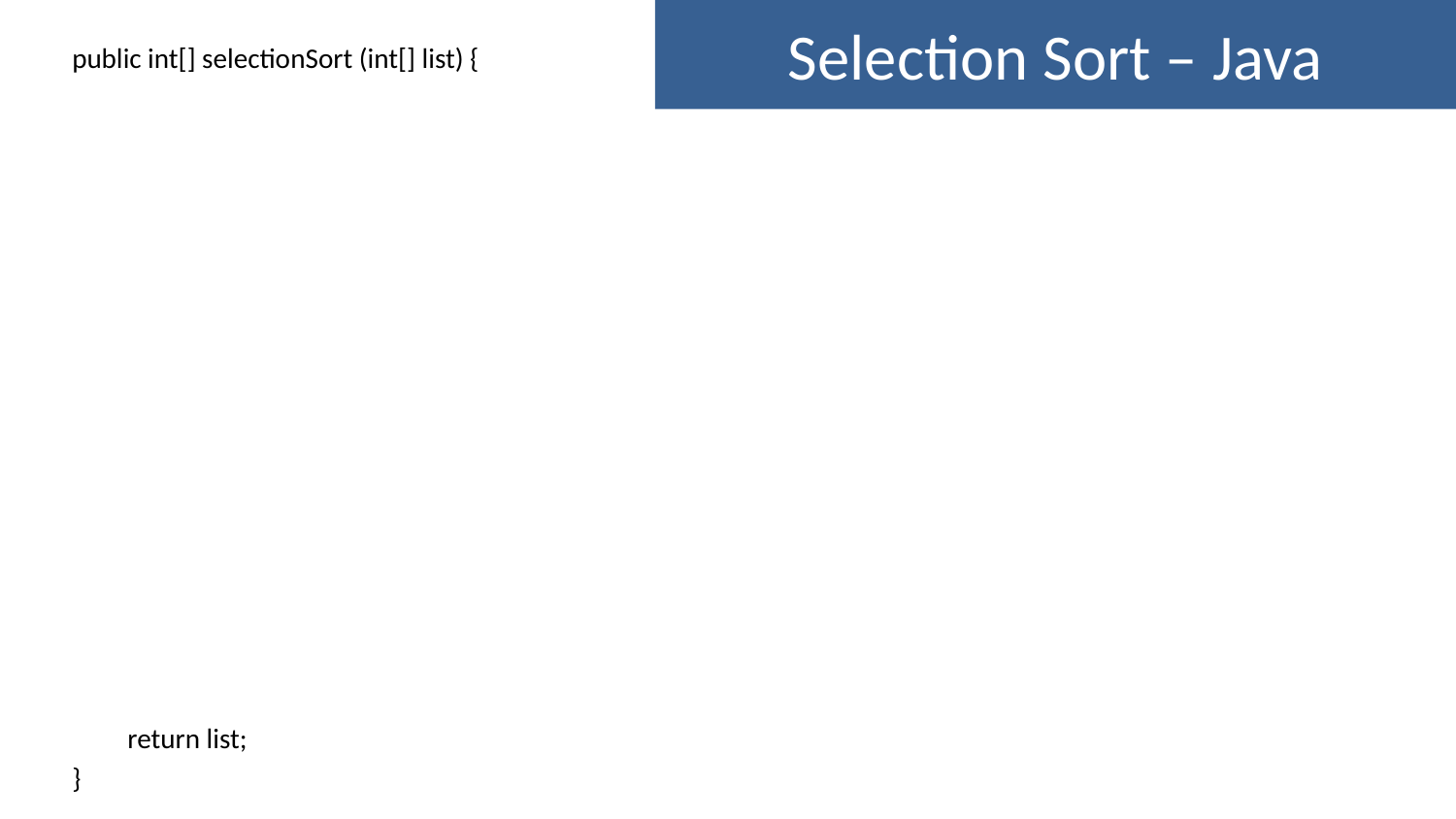

Selection Sort – Java
public int[] selectionSort (int[] list) {

	return list;
}